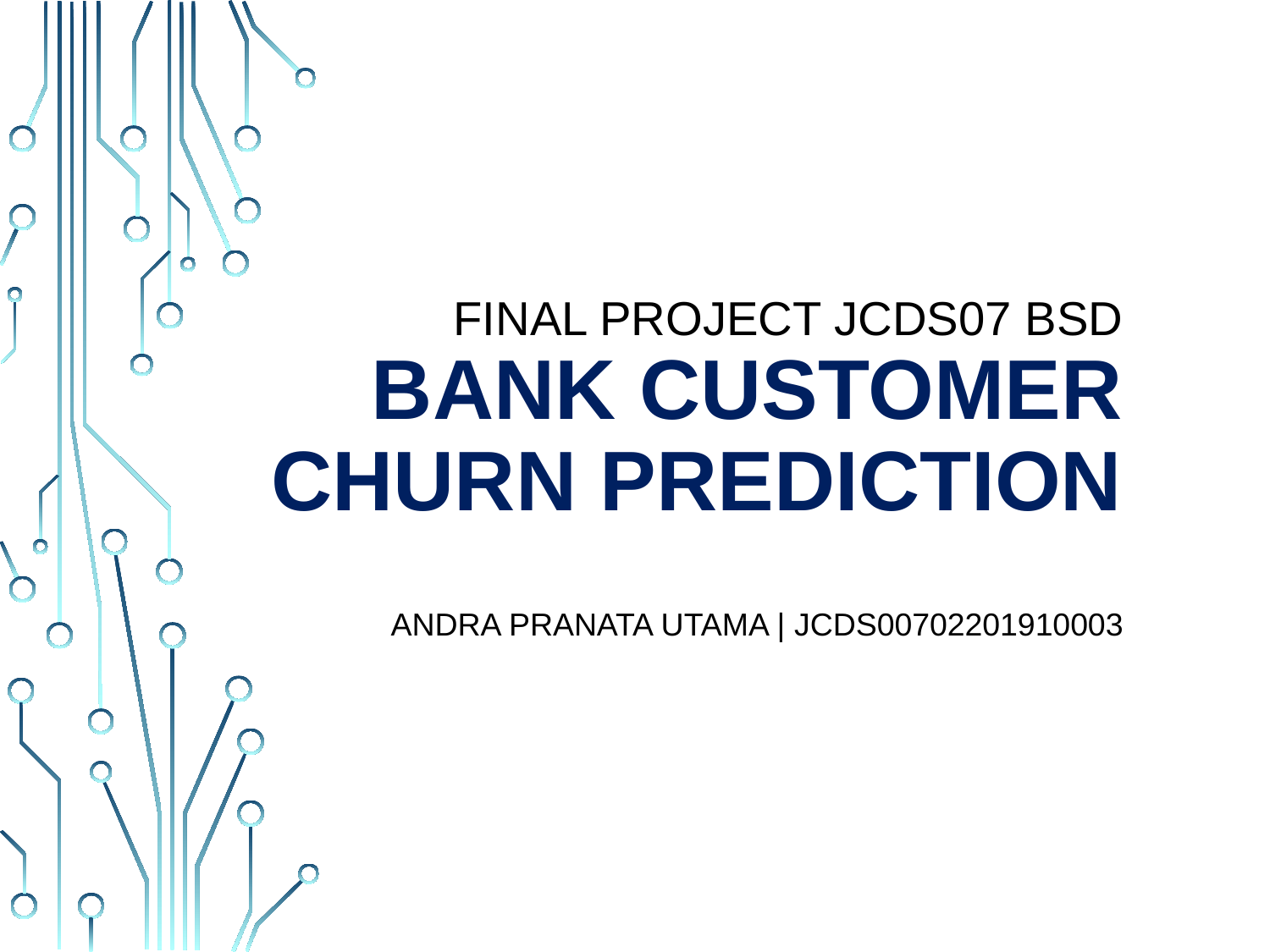

# FINAL PROJECt JCDS07 BSD BANK CUSTOMER CHURN PREDICTION
Andra Pranata Utama | JCDS00702201910003